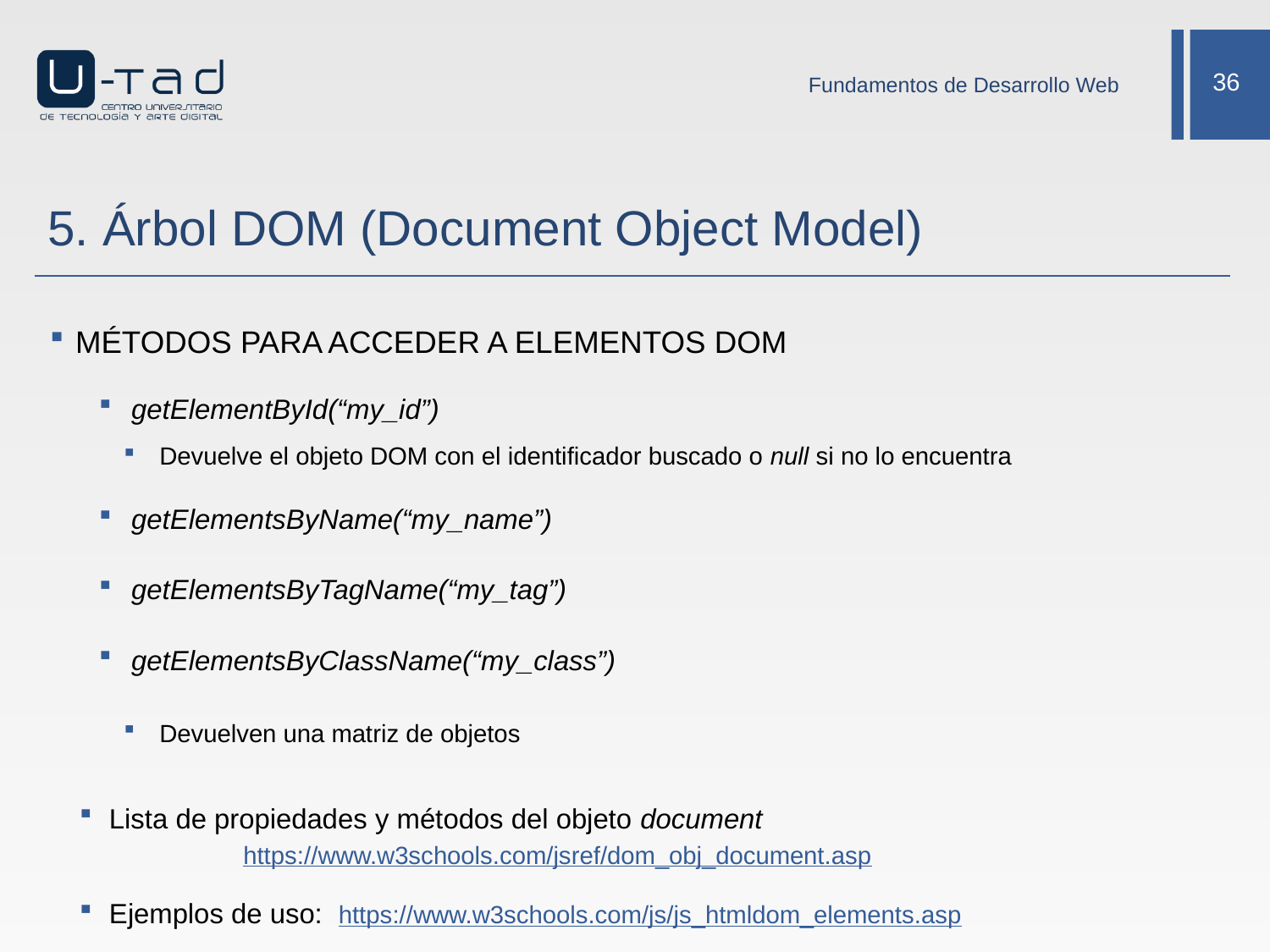

Fundamentos de Desarrollo Web
# 5. Árbol DOM (Document Object Model)
MÉTODOS PARA ACCEDER A ELEMENTOS DOM

getElementById(“my_id”)

Devuelve el objeto DOM con el identificador buscado o null si no lo encuentra

getElementsByName(“my_name”)

getElementsByTagName(“my_tag”)

getElementsByClassName(“my_class”)

Devuelven una matriz de objetos

Lista de propiedades y métodos del objeto document
                            https://www.w3schools.com/jsref/dom_obj_document.asp

Ejemplos de uso:  https://www.w3schools.com/js/js_htmldom_elements.asp